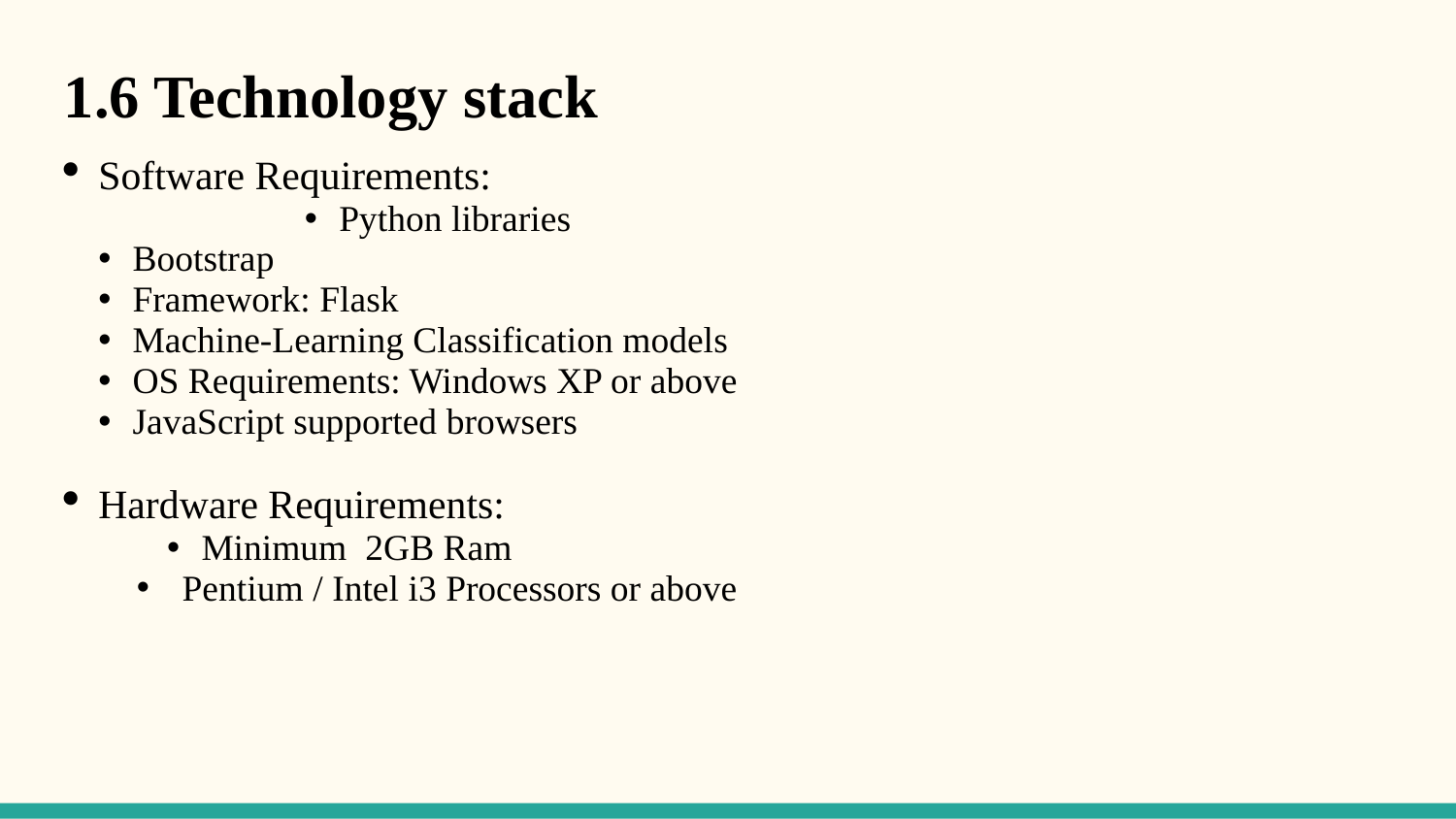

1.6 Technology stack
Software Requirements:
Python libraries
Bootstrap
Framework: Flask
Machine-Learning Classification models
OS Requirements: Windows XP or above
JavaScript supported browsers

Hardware Requirements:
Minimum  2GB Ram
Pentium / Intel i3 Processors or above